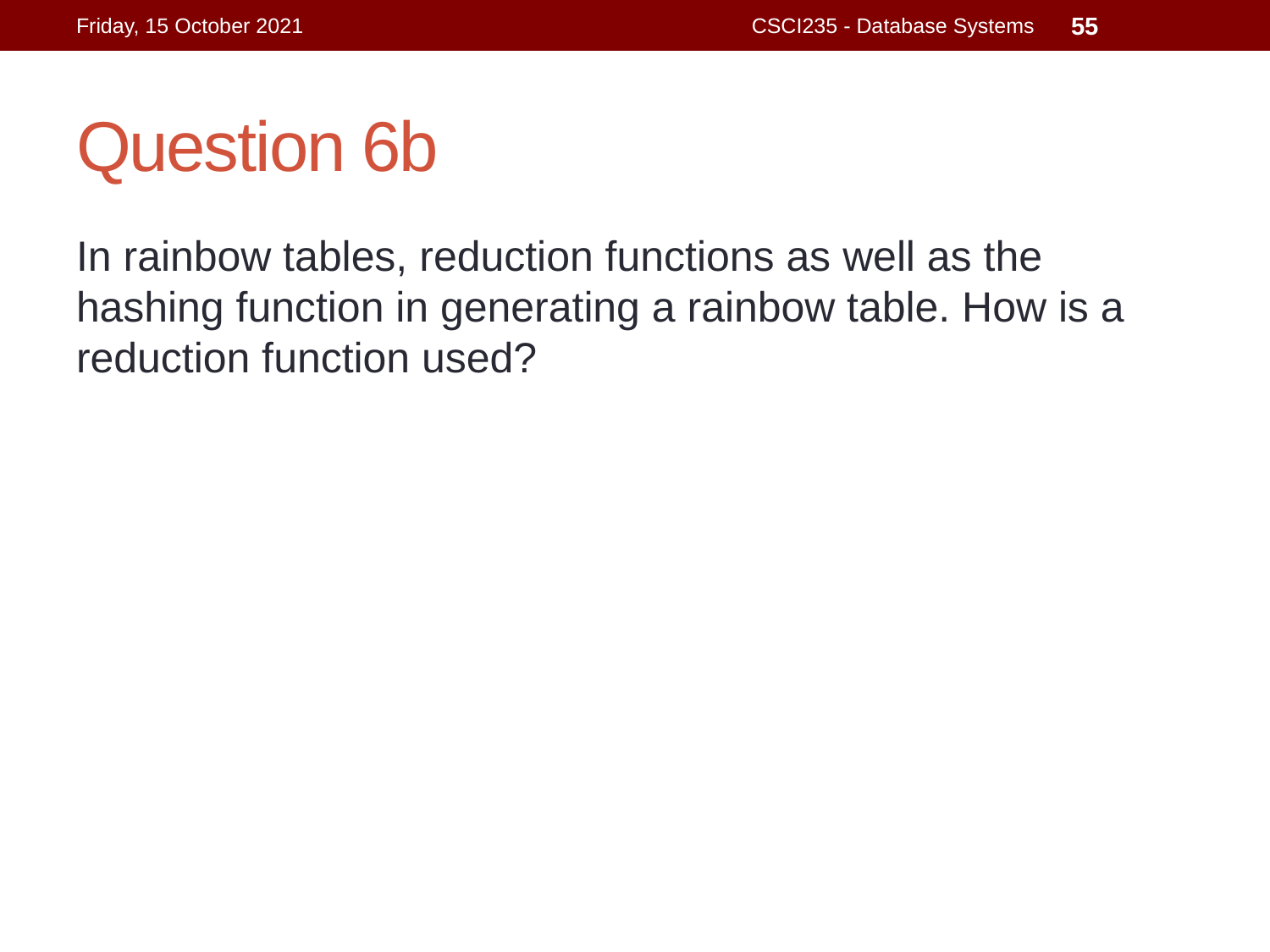

Friday, 15 October 2021
CSCI235 - Database Systems
55
# Question 6b
In rainbow tables, reduction functions as well as the hashing function in generating a rainbow table. How is a reduction function used?